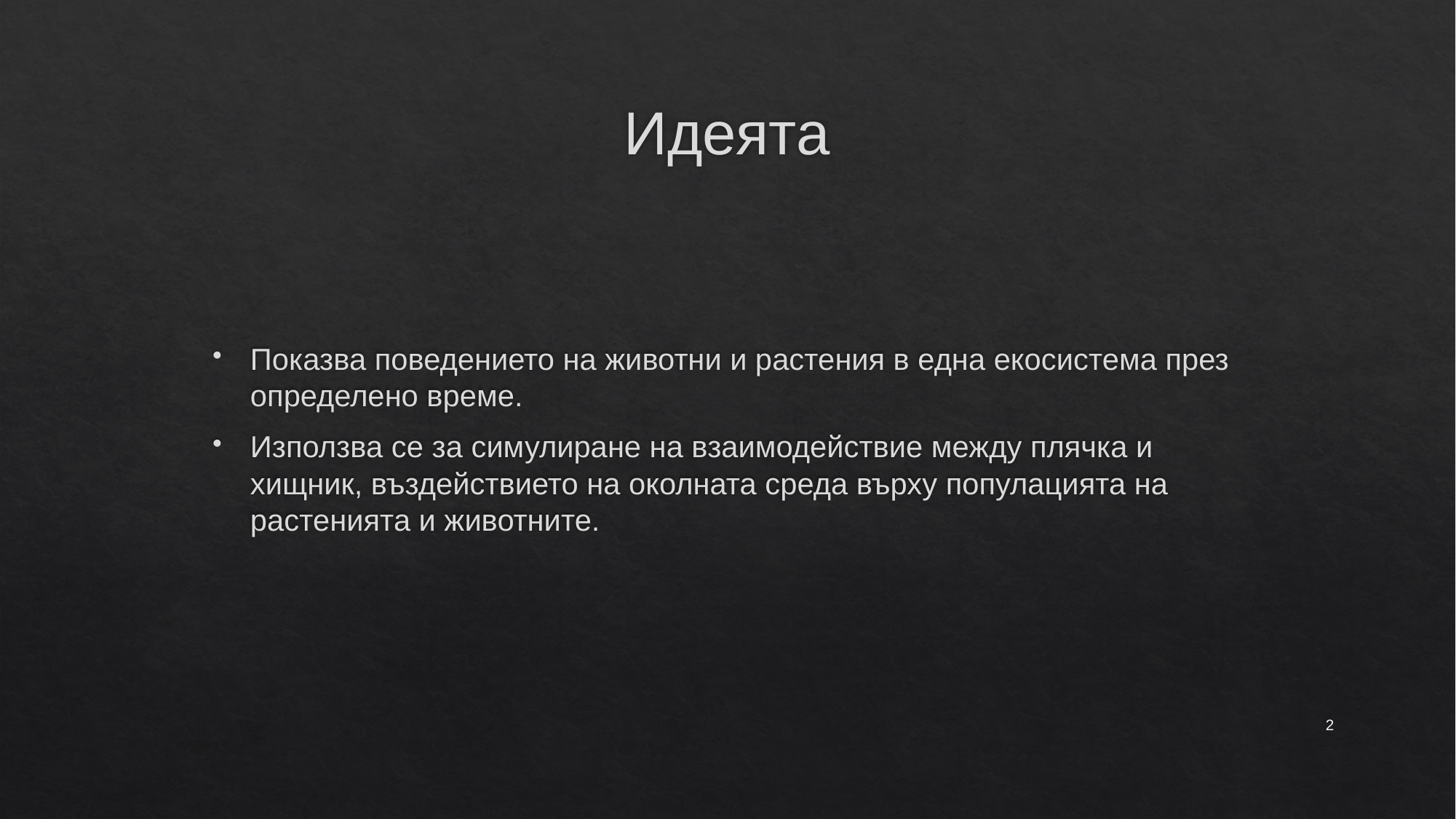

# Идеята
Показва поведението на животни и растения в една екосистема през определено време.
Използва се за симулиране на взаимодействие между плячка и хищник, въздействието на околната среда върху популацията на растенията и животните.
2